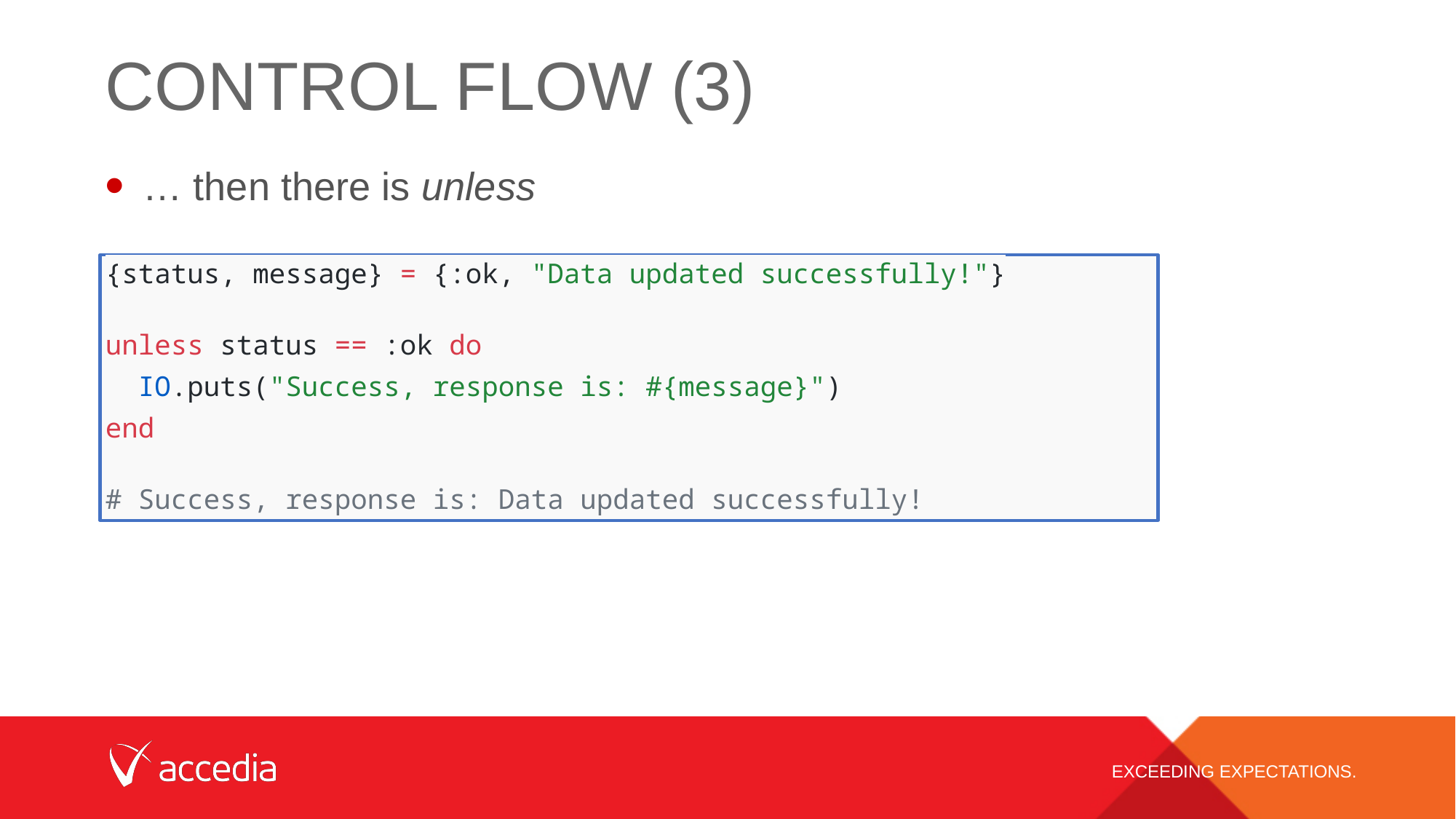

# Control Flow (3)
… then there is unless

{status, message} = {:ok, "Data updated successfully!"}
unless status == :ok do
  IO.puts("Success, response is: #{message}")
end
# Success, response is: Data updated successfully!